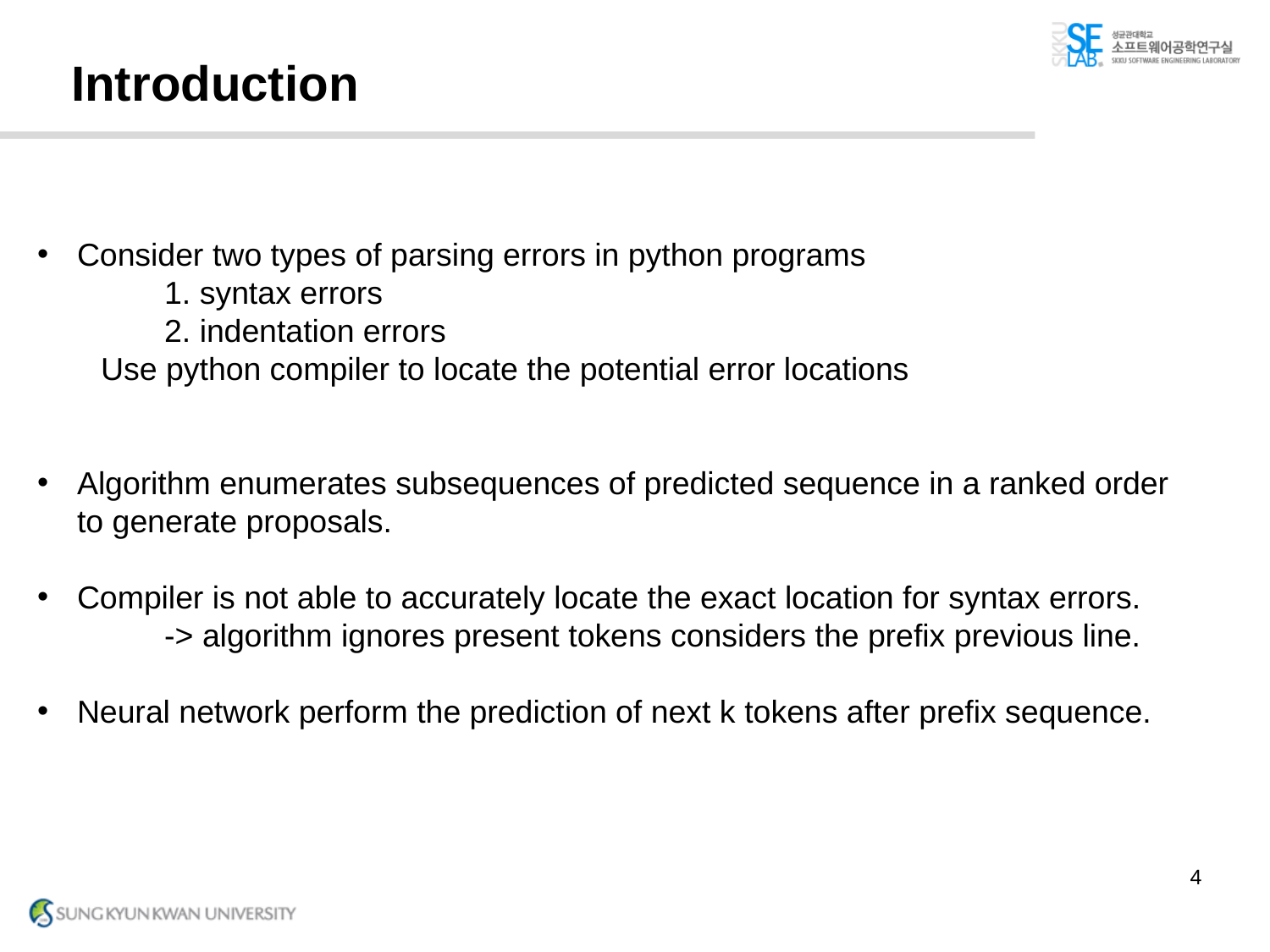

Introduction
Consider two types of parsing errors in python programs
	1. syntax errors
	2. indentation errors
Use python compiler to locate the potential error locations

Algorithm enumerates subsequences of predicted sequence in a ranked order to generate proposals.

Compiler is not able to accurately locate the exact location for syntax errors.
	-> algorithm ignores present tokens considers the prefix previous line.

Neural network perform the prediction of next k tokens after prefix sequence.

4